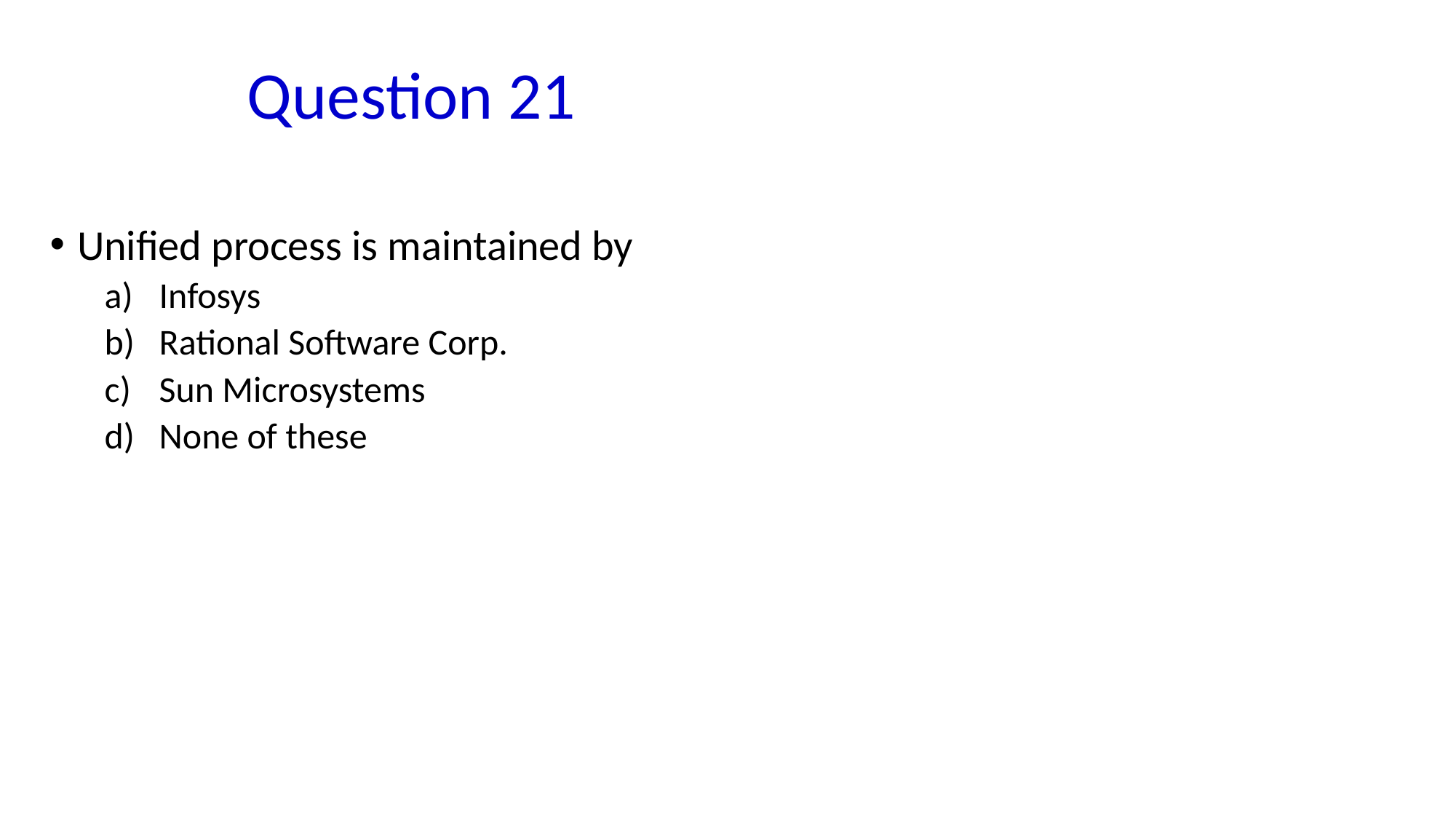

# Question 21
Unified process is maintained by
Infosys
Rational Software Corp.
Sun Microsystems
None of these